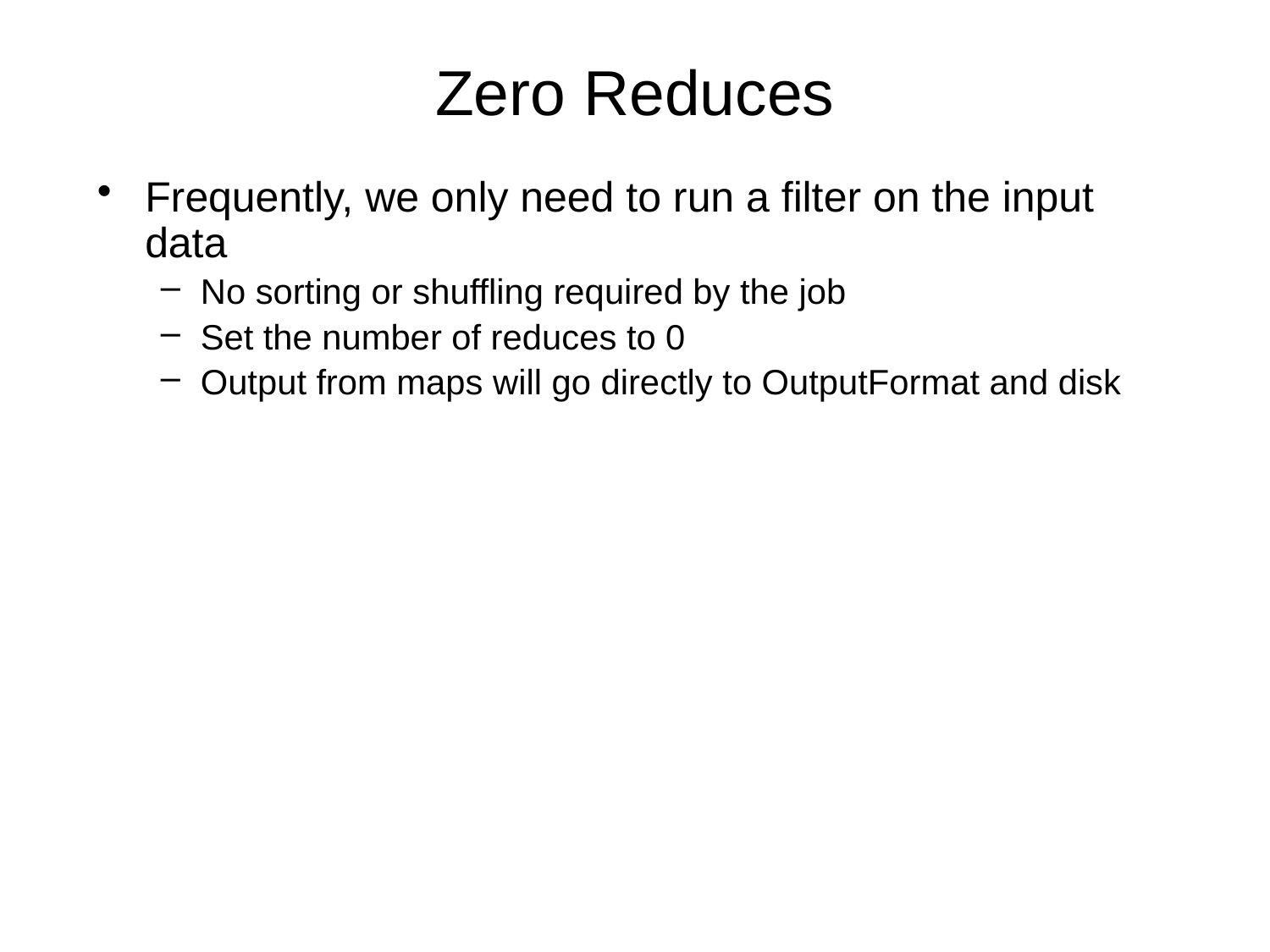

# Zero Reduces
Frequently, we only need to run a filter on the input data
No sorting or shuffling required by the job
Set the number of reduces to 0
Output from maps will go directly to OutputFormat and disk